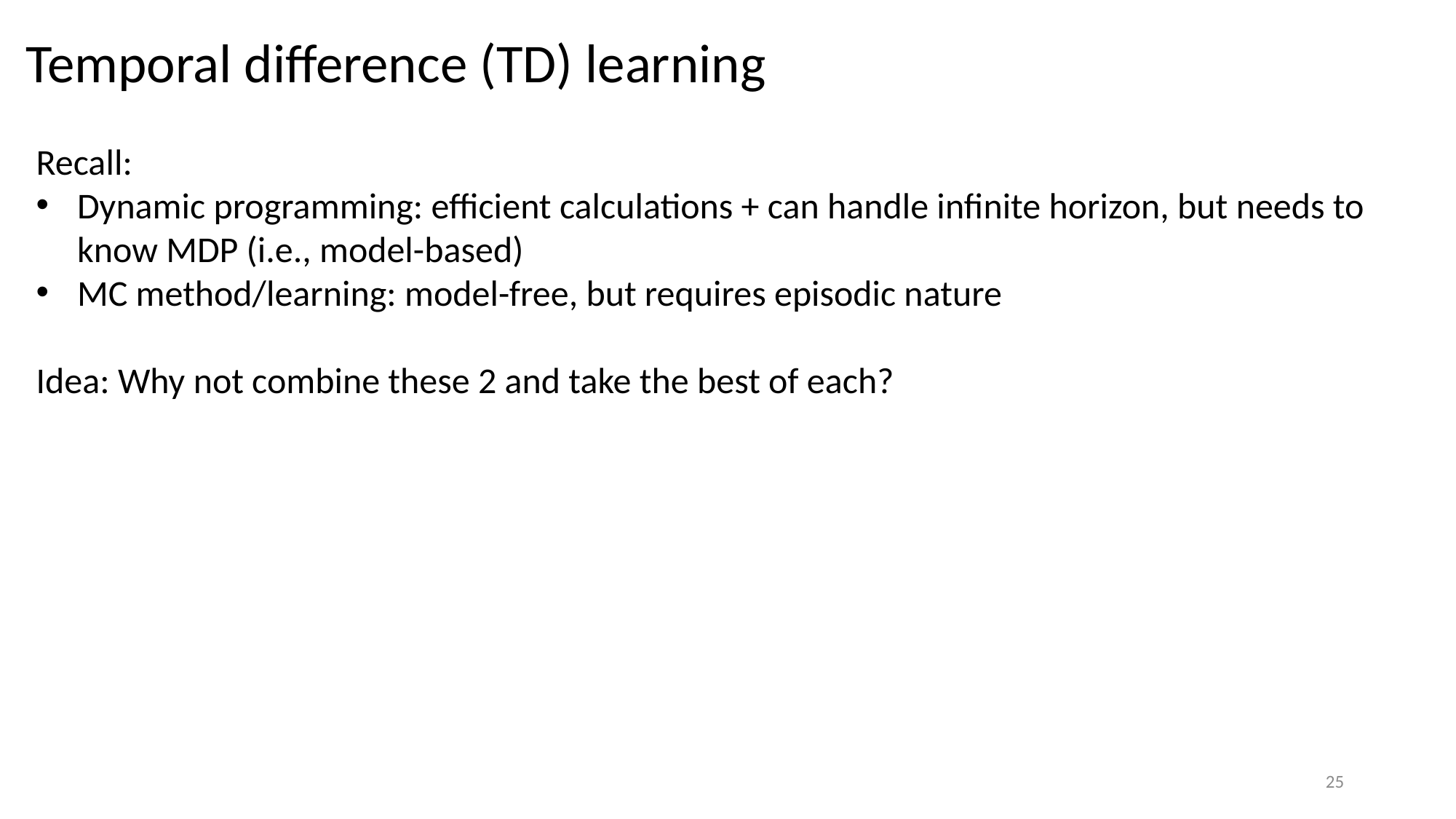

# Temporal difference (TD) learning
Recall:
Dynamic programming: efficient calculations + can handle infinite horizon, but needs to know MDP (i.e., model-based)
MC method/learning: model-free, but requires episodic nature

Idea: Why not combine these 2 and take the best of each?

25